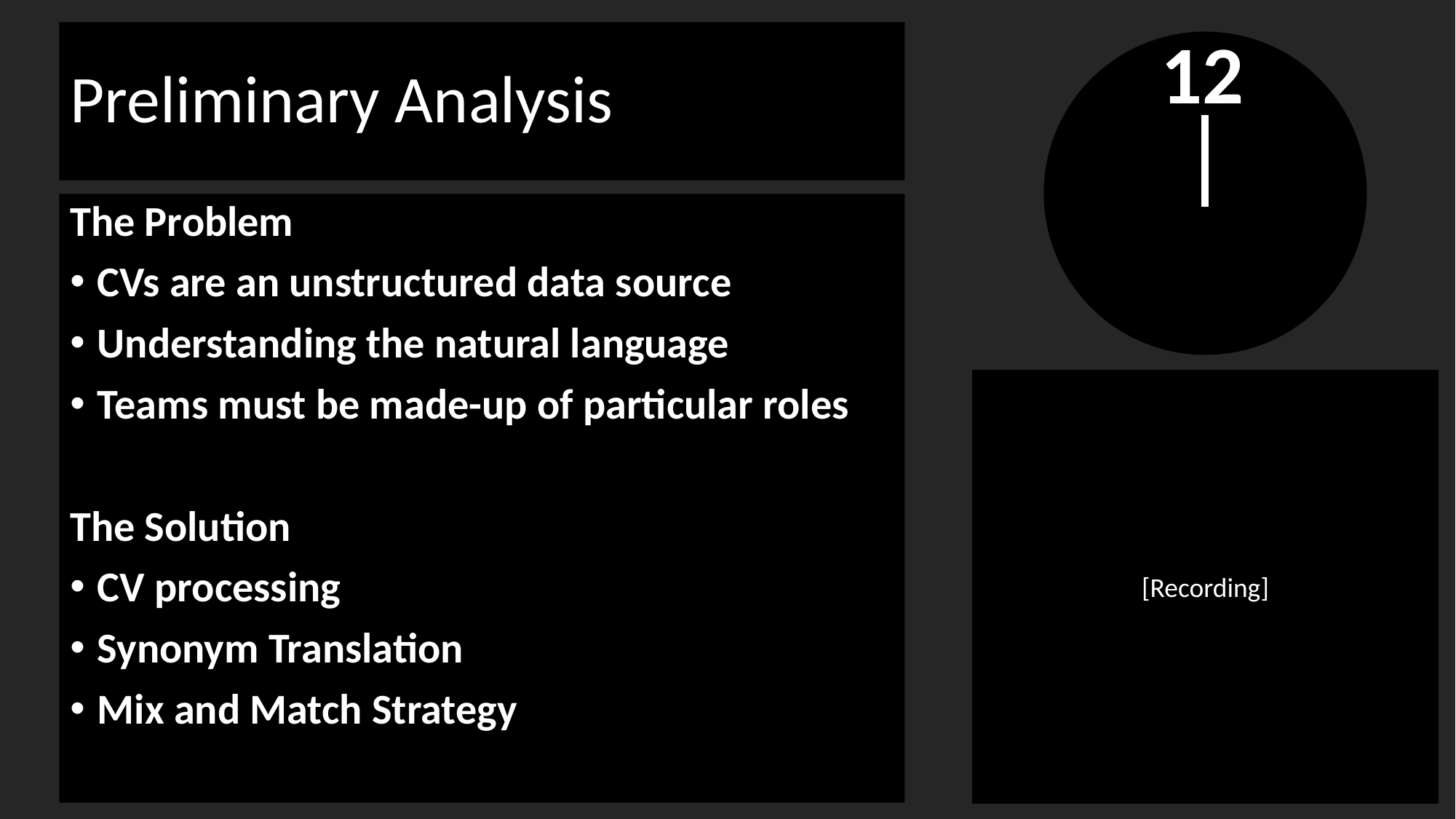

# Preliminary Analysis
The Problem
CVs are an unstructured data source
Understanding the natural language
Teams must be made-up of particular roles

The Solution
CV processing
Synonym Translation
Mix and Match Strategy